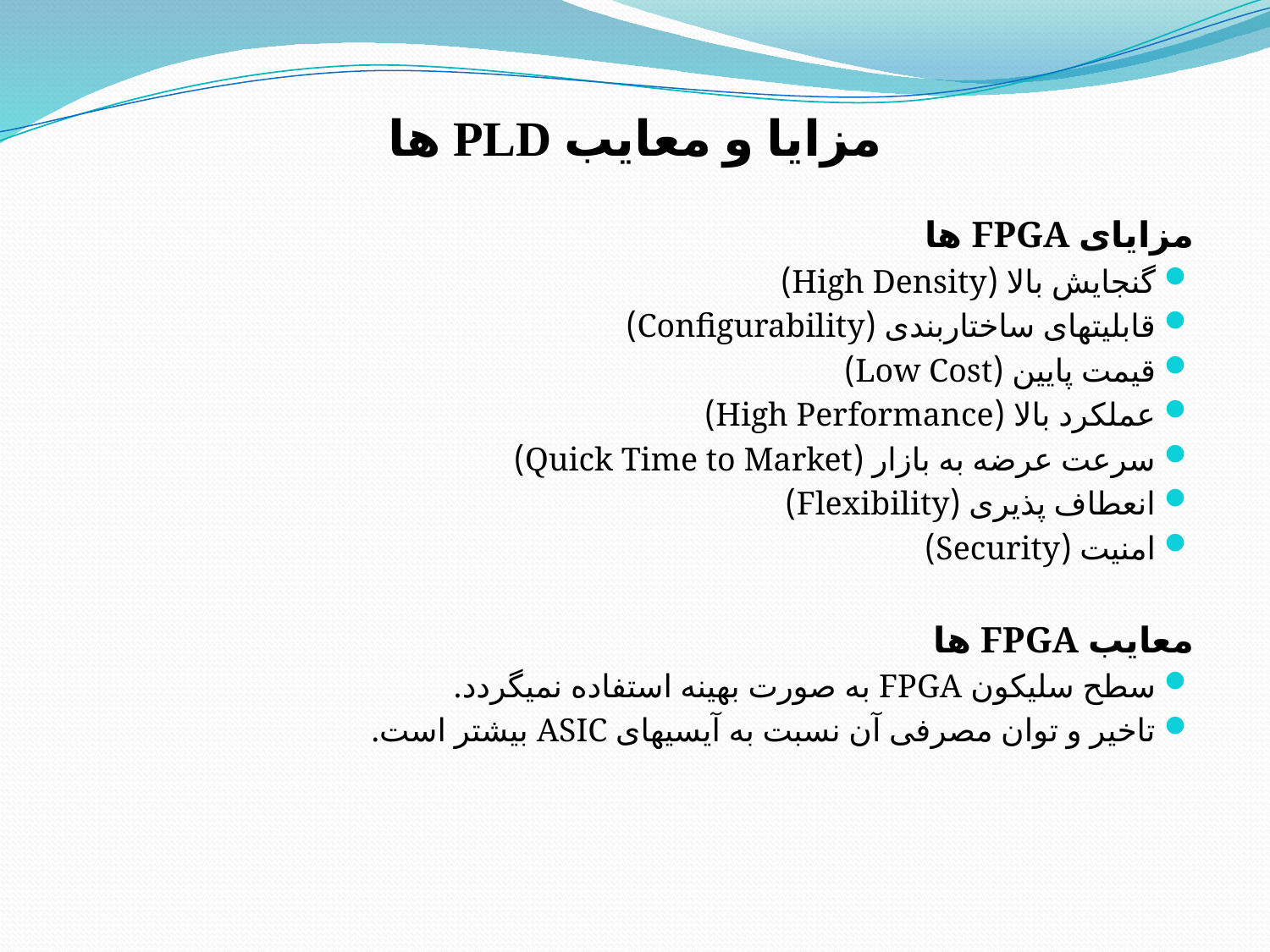

# مزایا و معایب PLD ها
مزایای FPGA ها
گنجایش بالا (High Density)
قابلیتهای ساختاربندی (Configurability)
قیمت پایین (Low Cost)
عملکرد بالا (High Performance)
سرعت عرضه به بازار (Quick Time to Market)
انعطاف پذیری (Flexibility)
امنیت (Security)

معایب FPGA ها
سطح سلیکون FPGA به صورت بهینه استفاده نمی­گردد.
تاخیر و توان مصرفی آن نسبت به آی­سی­های ASIC بیشتر است.